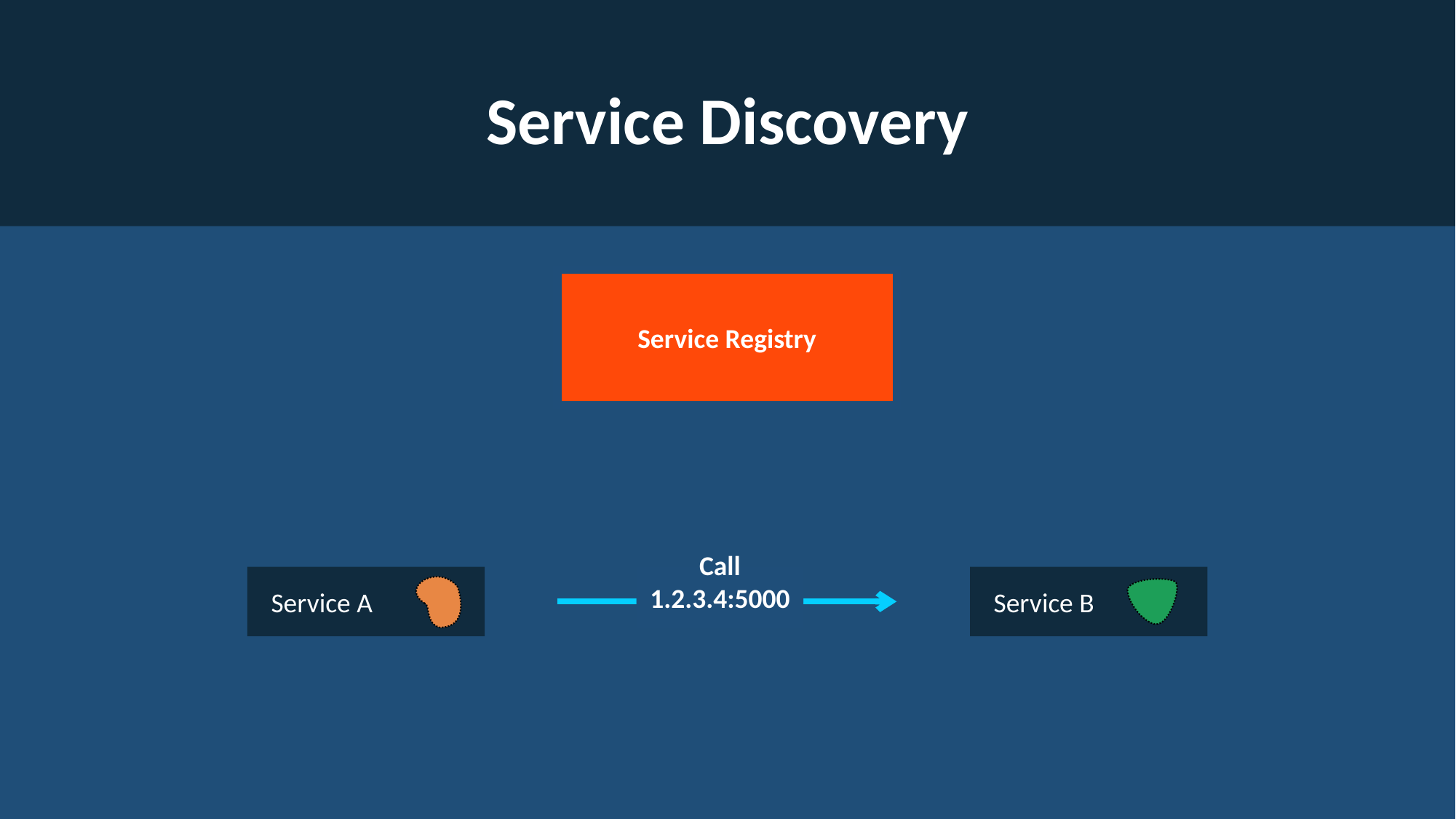

# Service Discovery
Service Registry
Service A

Call
1.2.3.4:5000

Service B